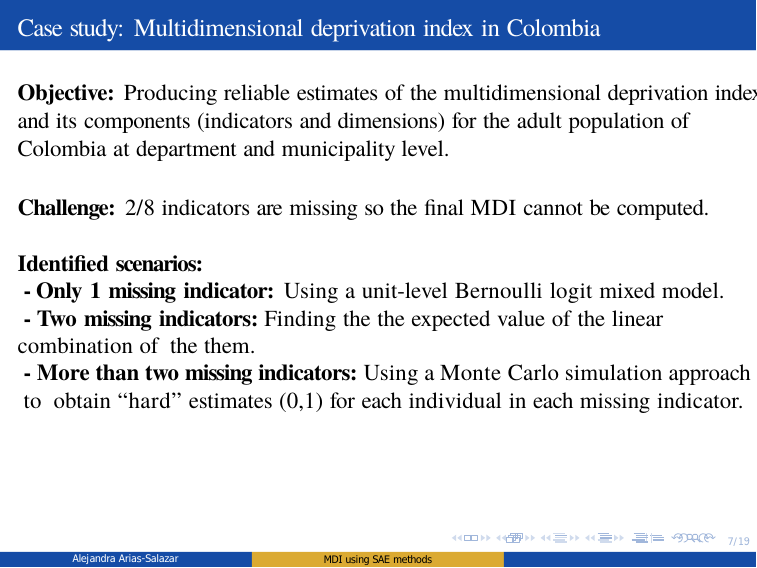

Case study: Multidimensional deprivation index in Colombia
Objective: Producing reliable estimates of the multidimensional deprivation index  and its components (indicators and dimensions) for the adult population of  Colombia at department and municipality level.

Challenge: 2/8 indicators are missing so the final MDI cannot be computed.

Identified scenarios:
 - Only 1 missing indicator: Using a unit-level Bernoulli logit mixed model.
 - Two missing indicators: Finding the the expected value of the linear combination of  the them.
 - More than two missing indicators: Using a Monte Carlo simulation approach
 to  obtain “hard” estimates (0,1) for each individual in each missing indicator.

7/19

Alejandra Arias-Salazar
 MDI using SAE methods